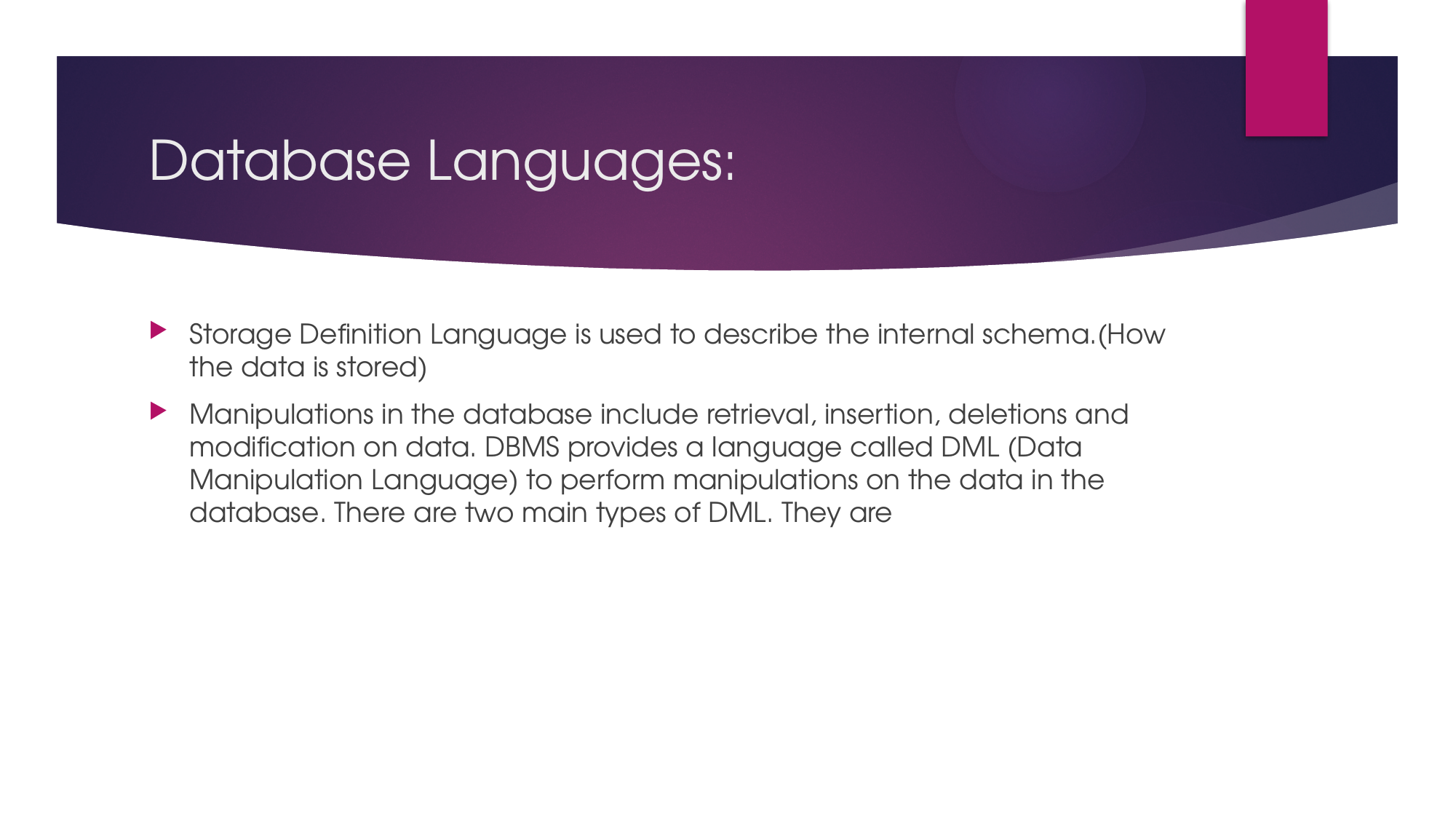

# Database Languages:
Storage Definition Language is used to describe the internal schema.(How the data is stored)
Manipulations in the database include retrieval, insertion, deletions and modification on data. DBMS provides a language called DML (Data Manipulation Language) to perform manipulations on the data in the database. There are two main types of DML. They are